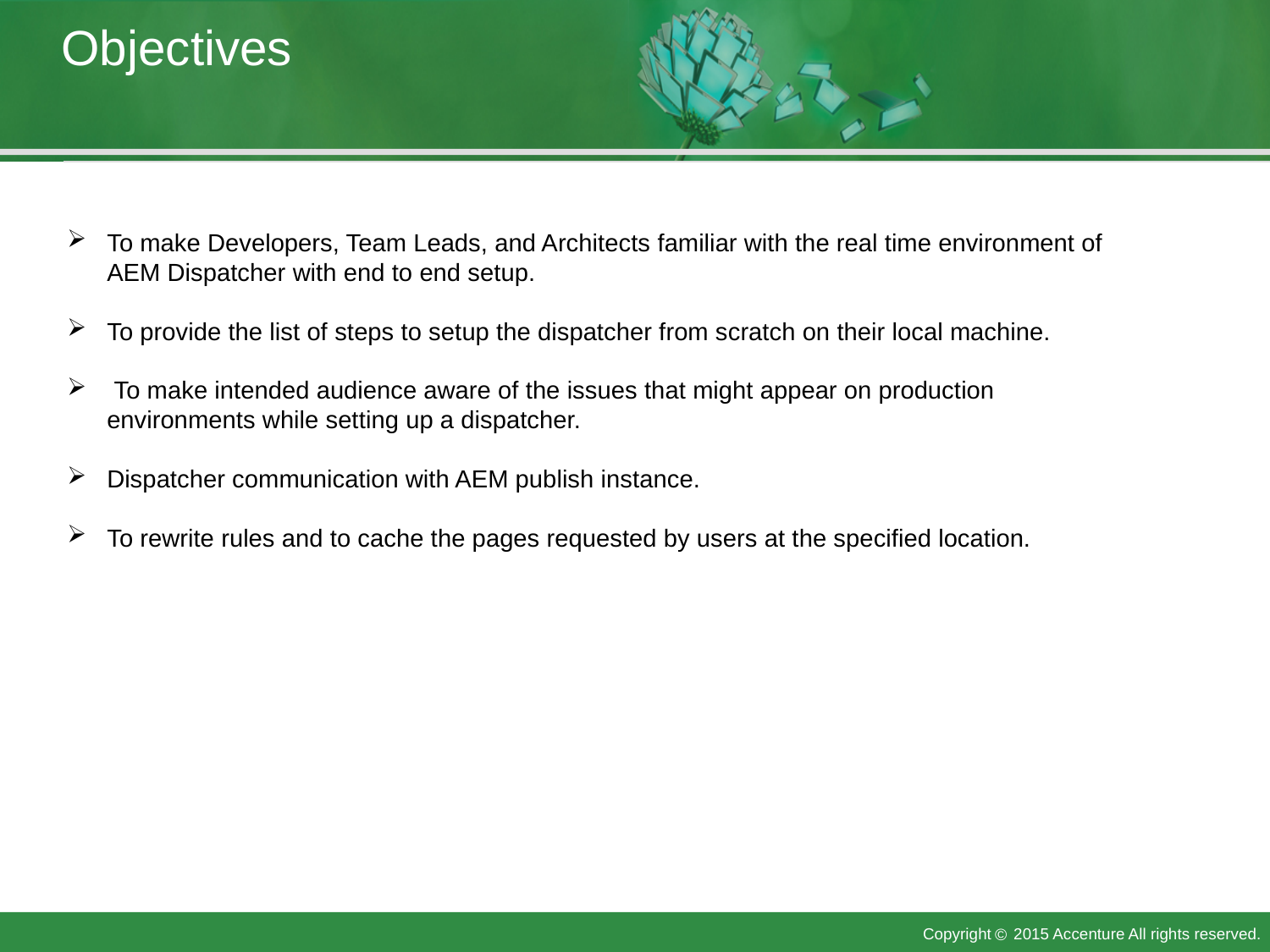

# Objectives

To make Developers, Team Leads, and Architects familiar with the real time environment of AEM Dispatcher with end to end setup.

To provide the list of steps to setup the dispatcher from scratch on their local machine.

 To make intended audience aware of the issues that might appear on production environments while setting up a dispatcher.
Dispatcher communication with AEM publish instance.
To rewrite rules and to cache the pages requested by users at the specified location.